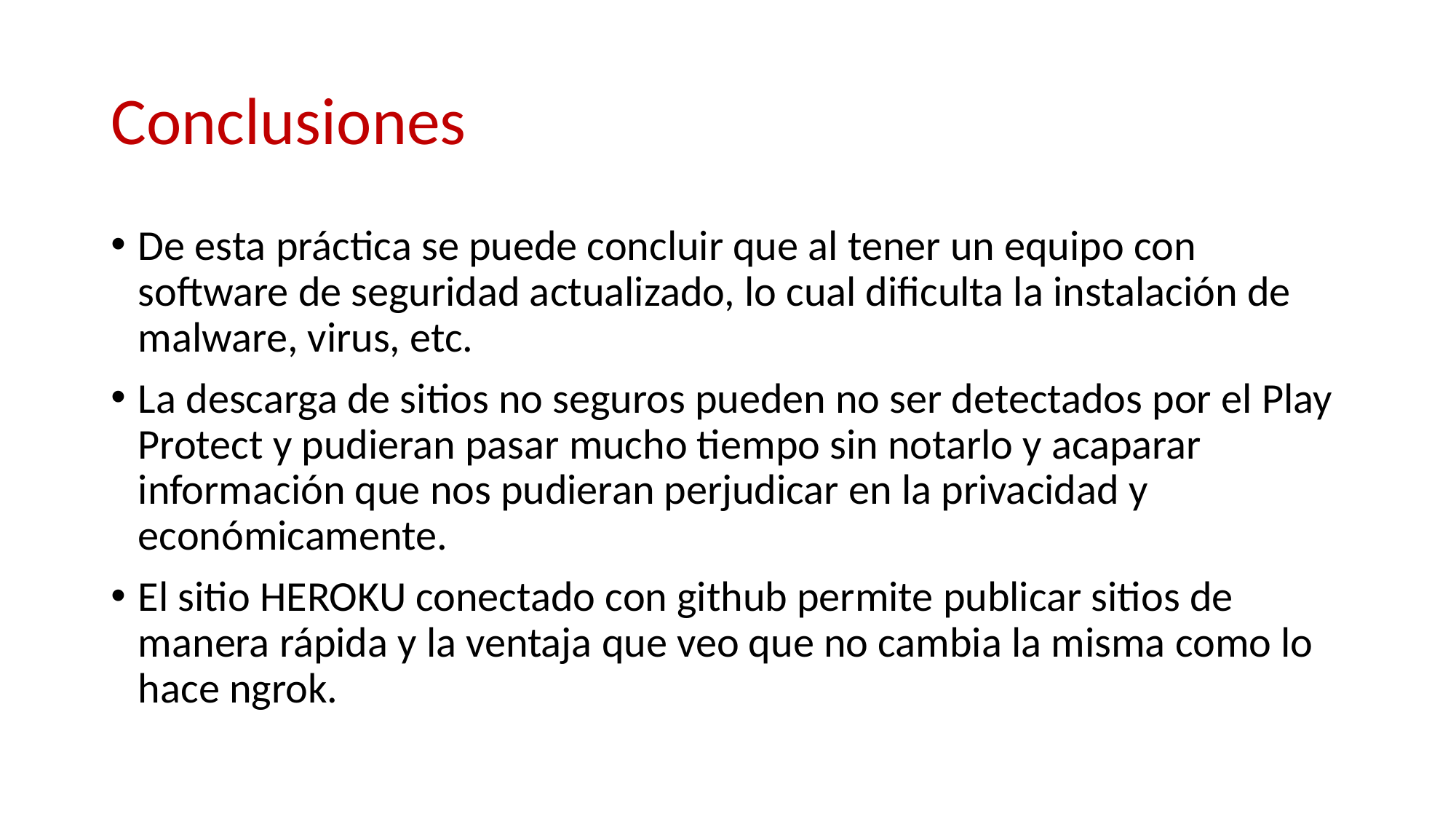

# Conclusiones
De esta práctica se puede concluir que al tener un equipo con software de seguridad actualizado, lo cual dificulta la instalación de malware, virus, etc.
La descarga de sitios no seguros pueden no ser detectados por el Play Protect y pudieran pasar mucho tiempo sin notarlo y acaparar información que nos pudieran perjudicar en la privacidad y económicamente.
El sitio HEROKU conectado con github permite publicar sitios de manera rápida y la ventaja que veo que no cambia la misma como lo hace ngrok.